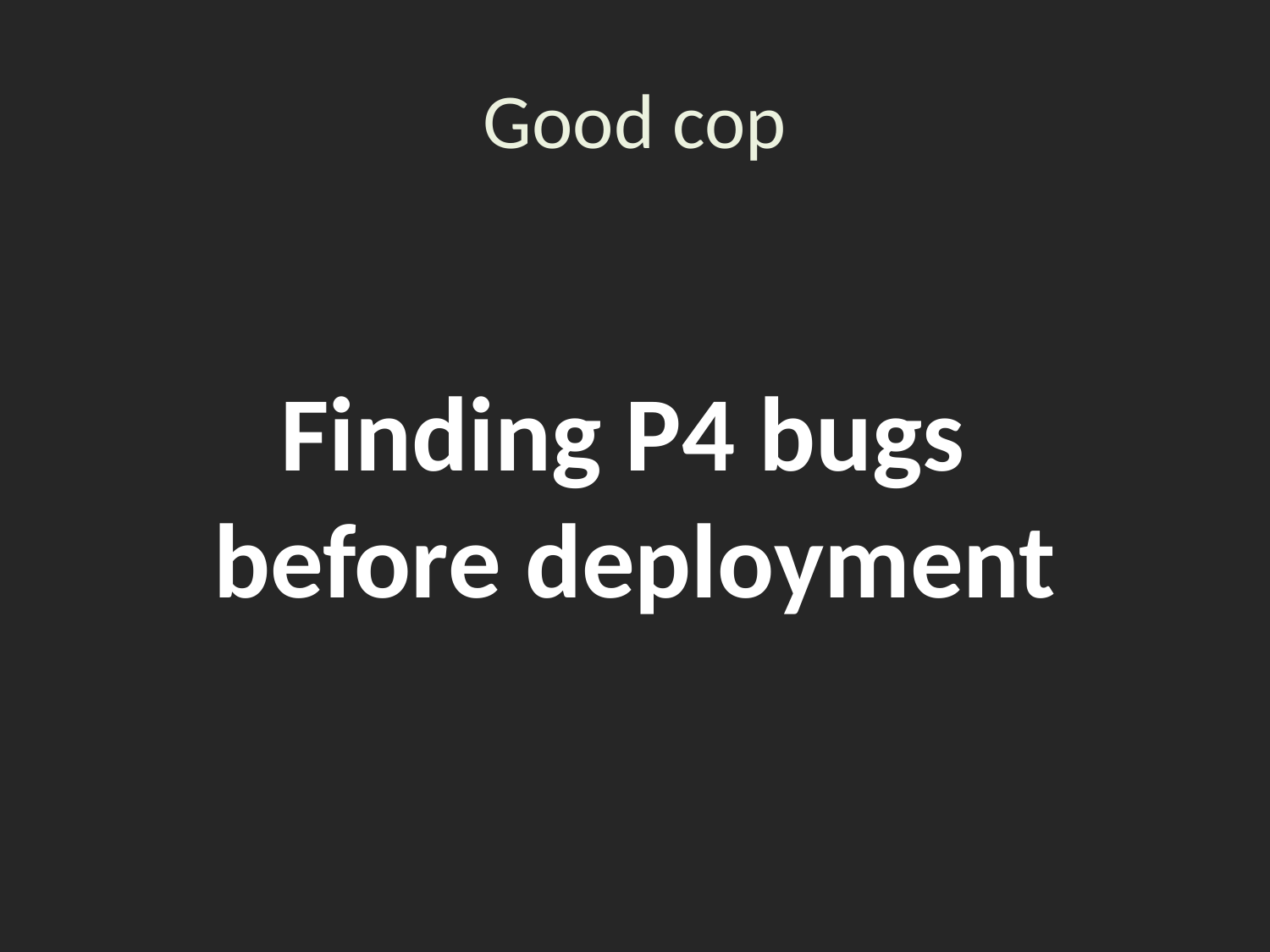

# Good cop
Finding P4 bugs
before deployment